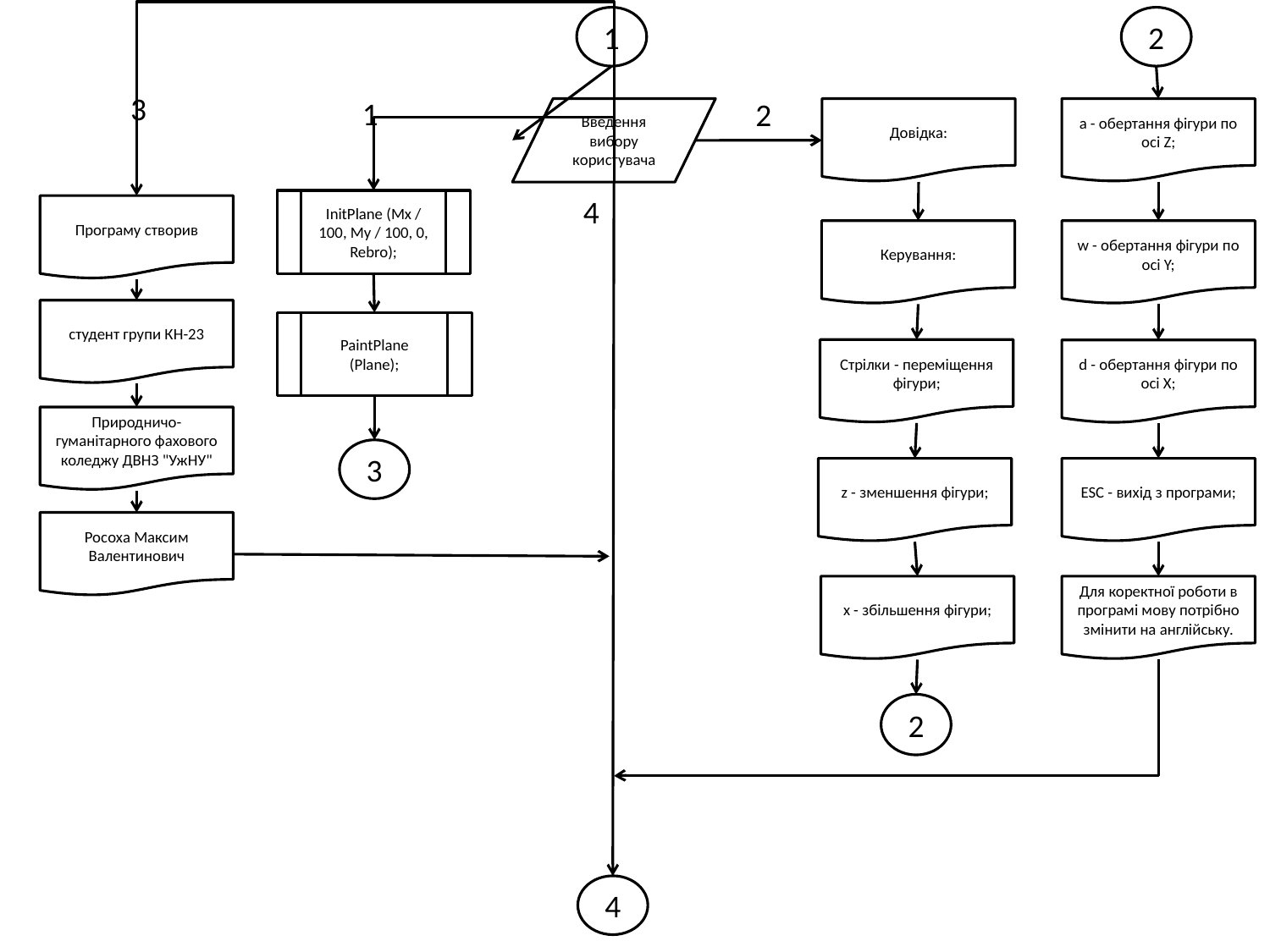

1
2
3
1
2
Введення вибору користувача
Довідка:
a - обертання фігури по осі Z;
4
InitPlane (Mx / 100, My / 100, 0, Rebro);
Програму створив
Керування:
w - обертання фігури по осі Y;
студент групи КН-23
PaintPlane (Plane);
Стрілки - переміщення фігури;
d - обертання фігури по осі X;
Природничо-гуманітарного фахового коледжу ДВНЗ "УжНУ"
3
z - зменшення фігури;
ESC - вихід з програми;
Росоха Максим Валентинович
Для коректної роботи в програмі мову потрібно змінити на англійську.
x - збільшення фігури;
2
4